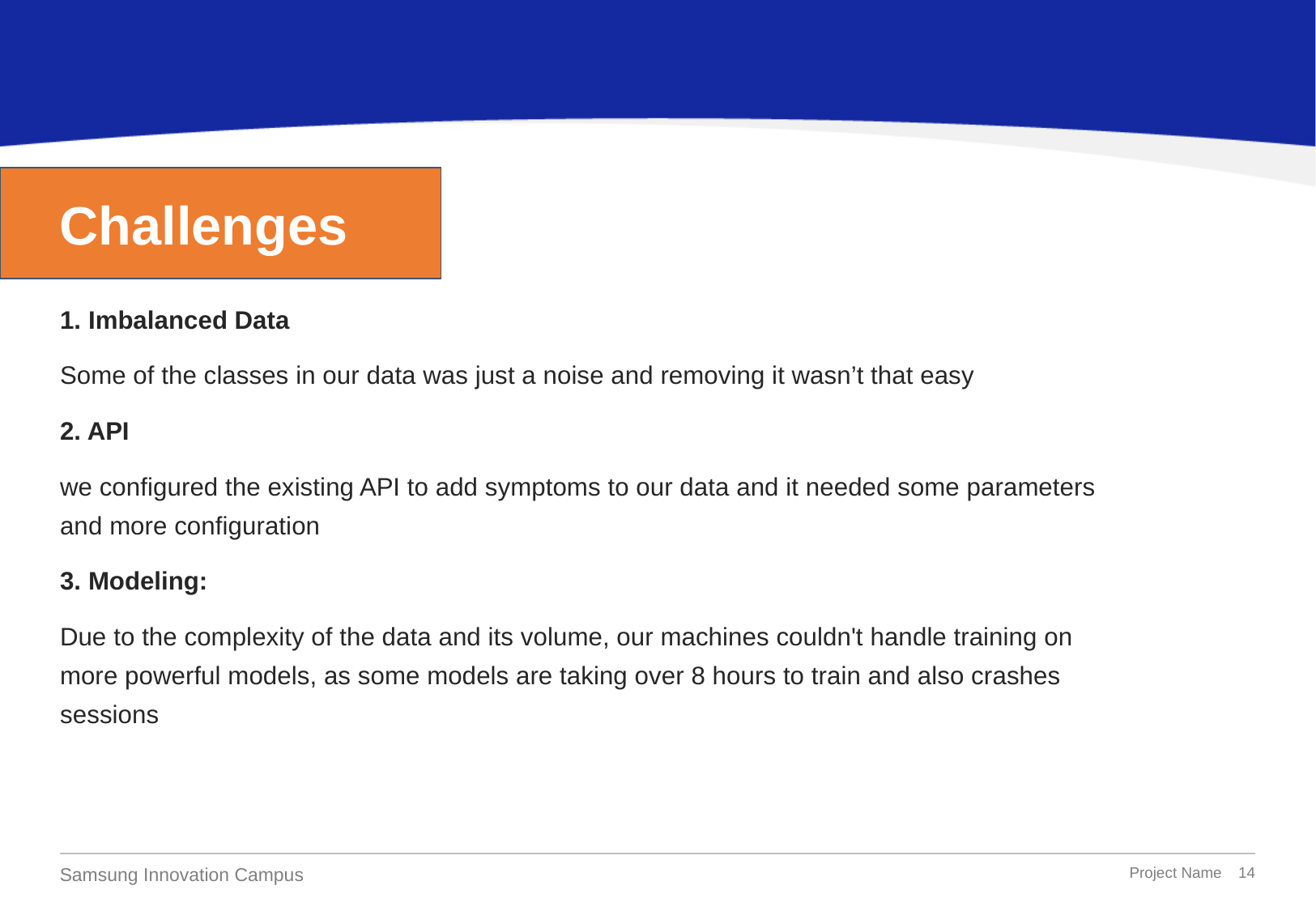

# Challenges
1. Imbalanced Data
Some of the classes in our data was just a noise and removing it wasn’t that easy
2. API
we configured the existing API to add symptoms to our data and it needed some parameters and more configuration
3. Modeling:
Due to the complexity of the data and its volume, our machines couldn't handle training on more powerful models, as some models are taking over 8 hours to train and also crashes sessions